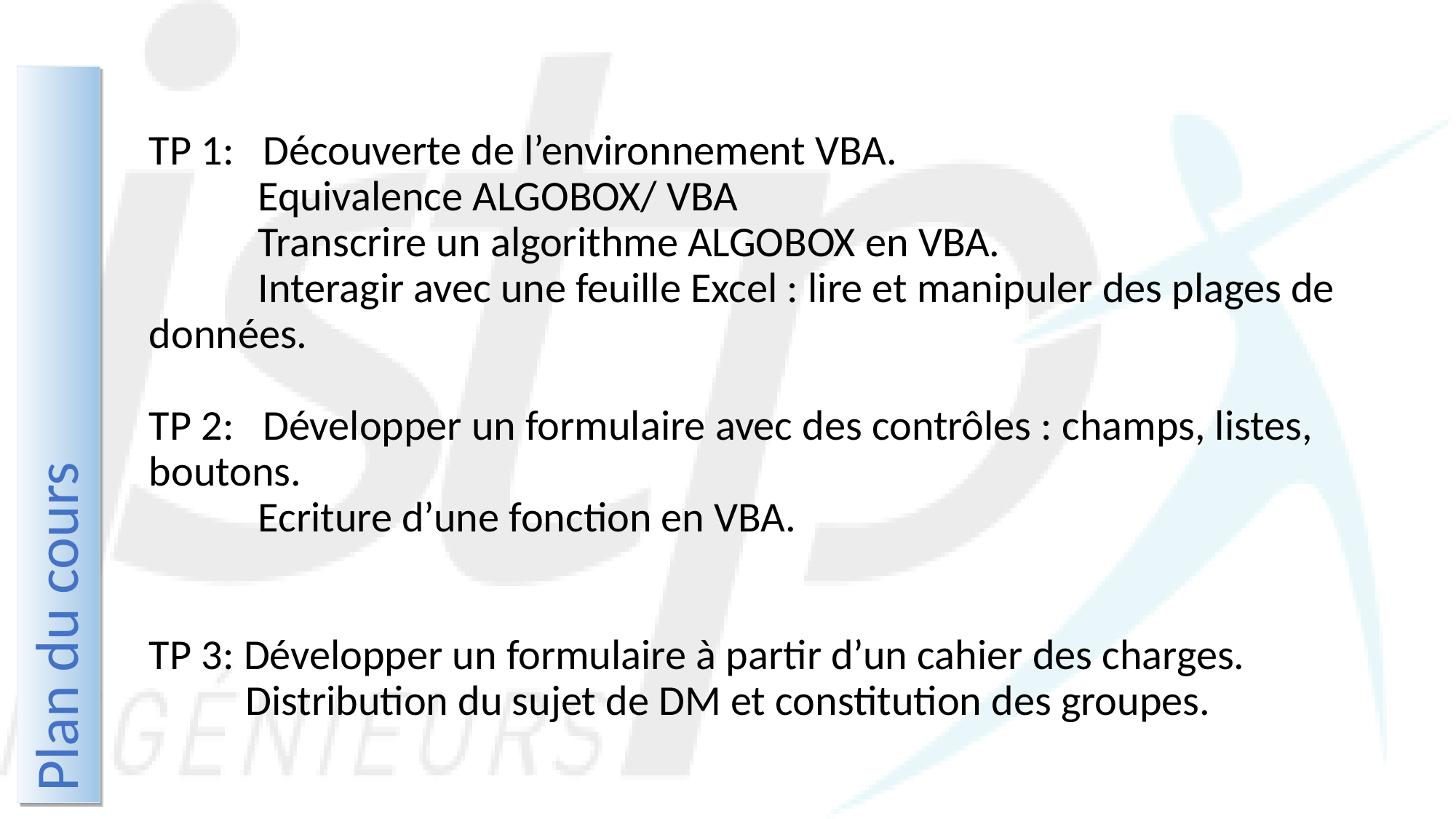

TP 1:   Découverte de l’environnement VBA.
	Equivalence ALGOBOX/ VBA
	Transcrire un algorithme ALGOBOX en VBA.
	Interagir avec une feuille Excel : lire et manipuler des plages de 	données.

TP 2:   Développer un formulaire avec des contrôles : champs, listes, 	boutons.
	Ecriture d’une fonction en VBA.

TP 3: Développer un formulaire à partir d’un cahier des charges.
          Distribution du sujet de DM et constitution des groupes.

# Plan du cours